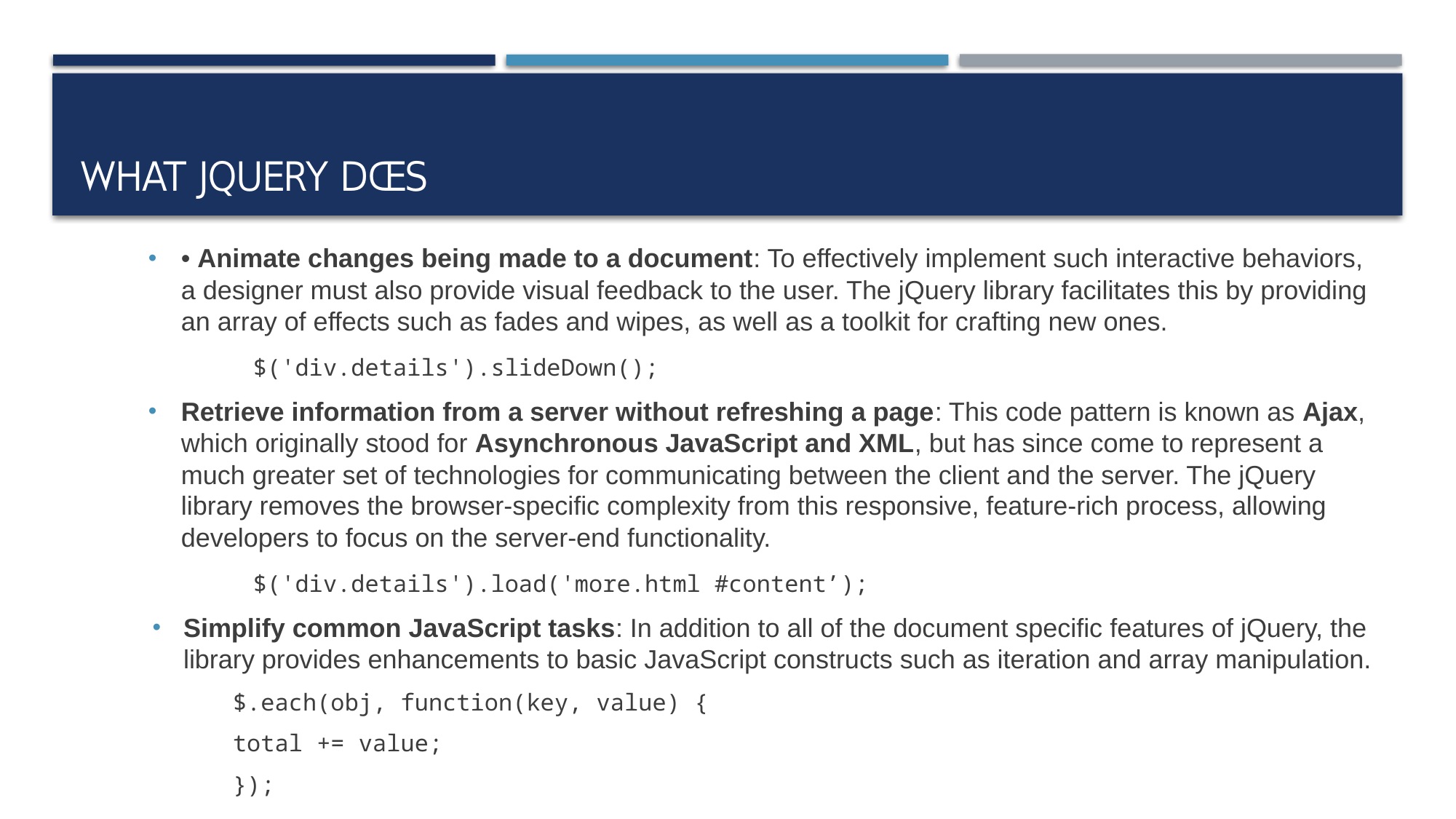

# What jQuery does
• Animate changes being made to a document: To effectively implement such interactive behaviors, a designer must also provide visual feedback to the user. The jQuery library facilitates this by providing an array of effects such as fades and wipes, as well as a toolkit for crafting new ones.
		$('div.details').slideDown();
Retrieve information from a server without refreshing a page: This code pattern is known as Ajax, which originally stood for Asynchronous JavaScript and XML, but has since come to represent a much greater set of technologies for communicating between the client and the server. The jQuery library removes the browser-specific complexity from this responsive, feature-rich process, allowing developers to focus on the server-end functionality.
		$('div.details').load('more.html #content’);
Simplify common JavaScript tasks: In addition to all of the document specific features of jQuery, the library provides enhancements to basic JavaScript constructs such as iteration and array manipulation.
$.each(obj, function(key, value) {
total += value;
});